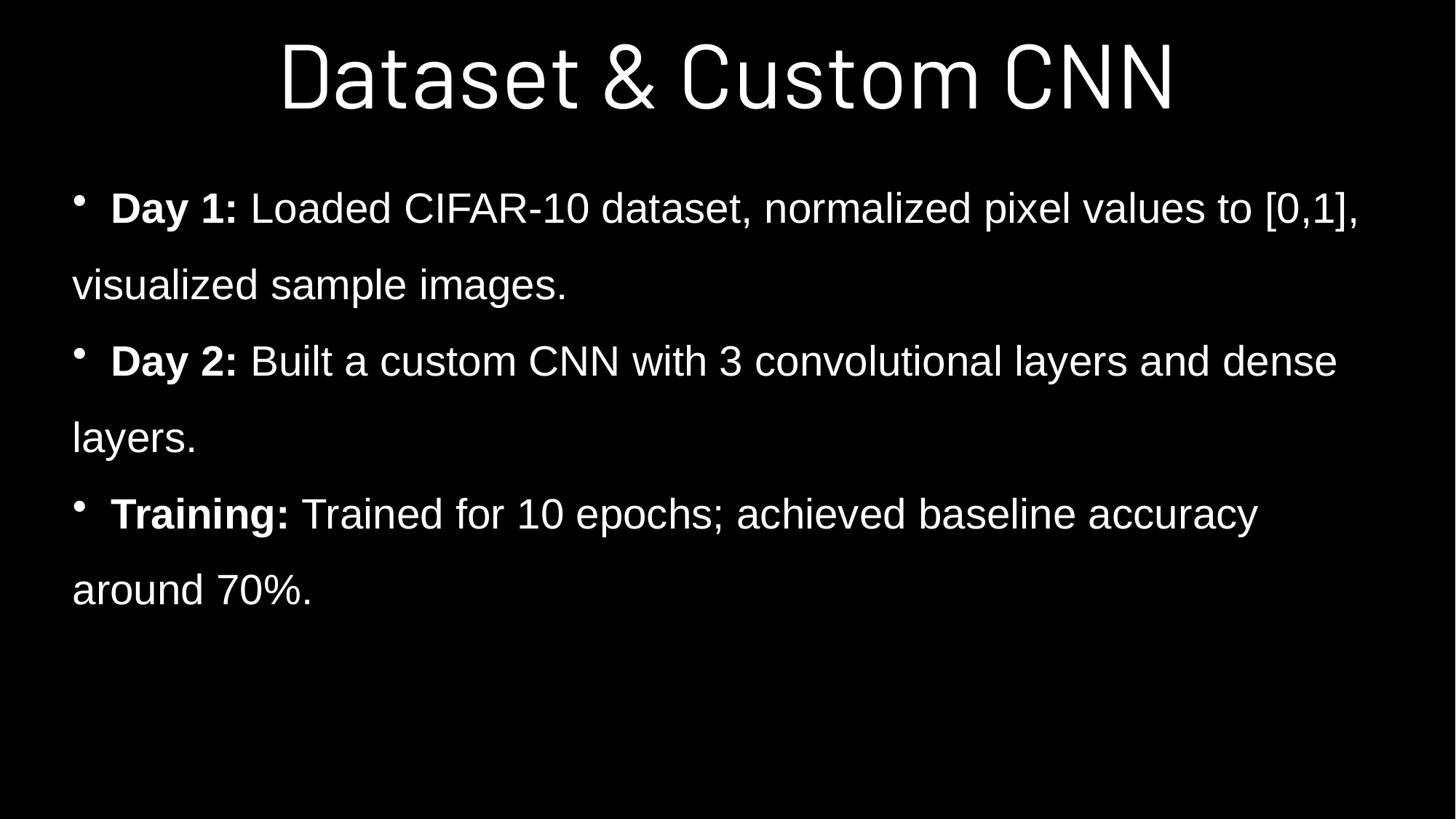

# Dataset & Custom CNN
  Day 1: Loaded CIFAR-10 dataset, normalized pixel values to [0,1], visualized sample images.
  Day 2: Built a custom CNN with 3 convolutional layers and dense layers.
  Training: Trained for 10 epochs; achieved baseline accuracy around 70%.